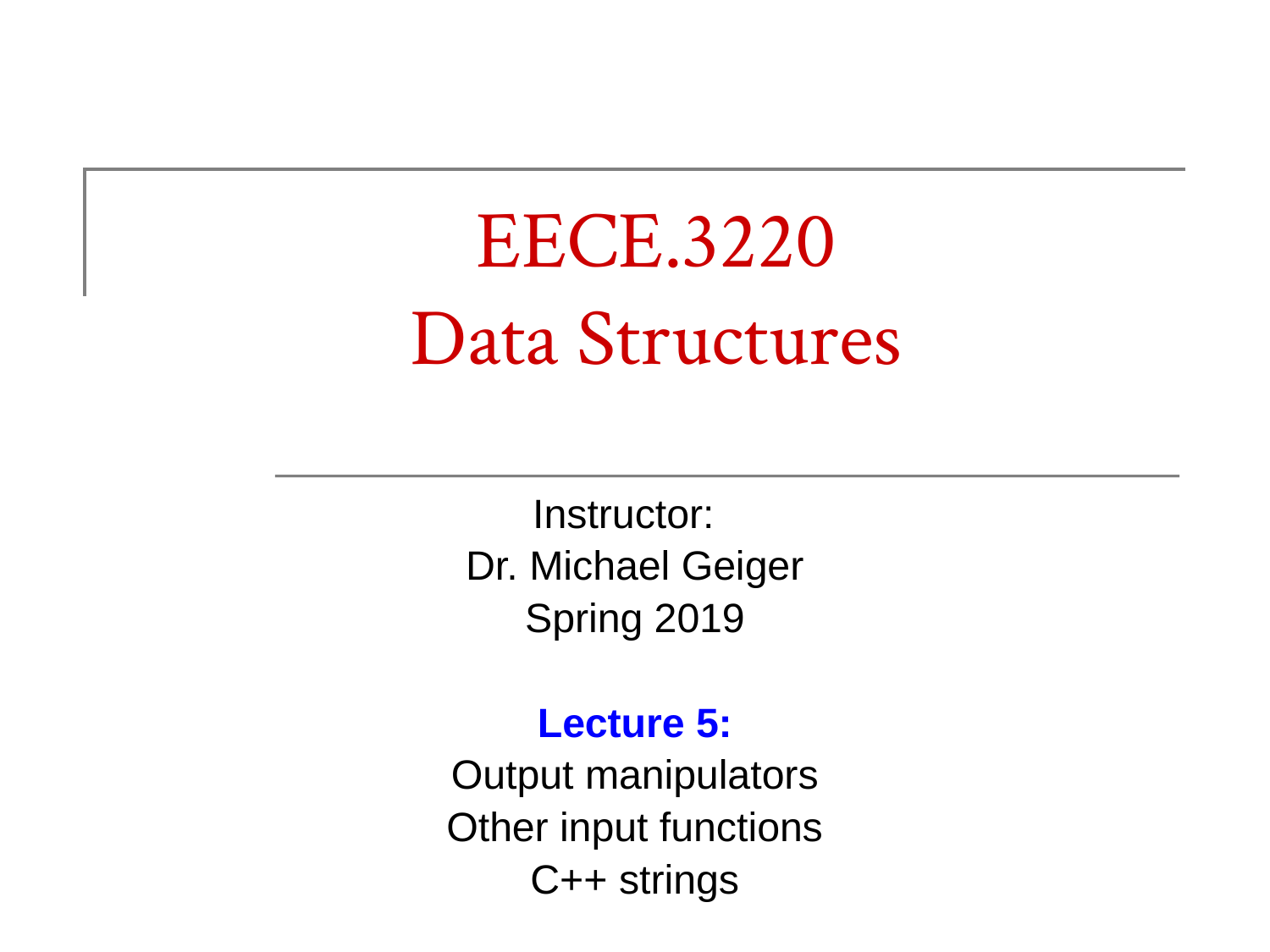

# EECE.3220 Data Structures
Instructor:
Dr. Michael Geiger
Spring 2019

Lecture 5:
Output manipulators
Other input functions
C++ strings